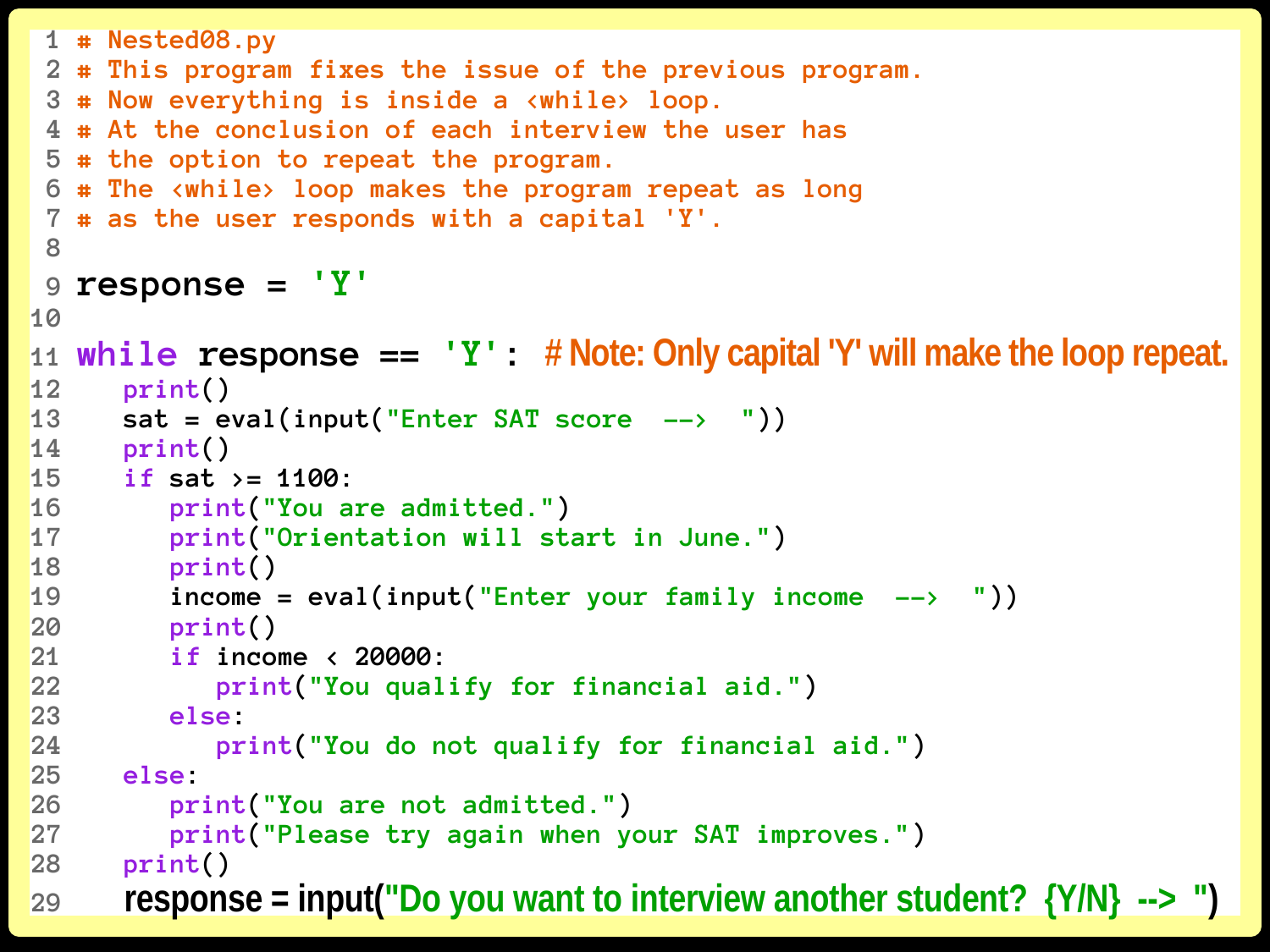

1 # Nested08.py
 2 # This program fixes the issue of the previous program.
 3 # Now everything is inside a <while> loop.
 4 # At the conclusion of each interview the user has
 5 # the option to repeat the program.
 6 # The <while> loop makes the program repeat as long
 7 # as the user responds with a capital 'Y'.
 8
 9 response = 'Y'
10
11 while response == 'Y': # Note: Only capital 'Y' will make the loop repeat.
12    print()
13    sat = eval(input("Enter SAT score  -->  "))
14    print()
15    if sat >= 1100:
16       print("You are admitted.")
17       print("Orientation will start in June.")
18       print()
19       income = eval(input("Enter your family income  -->  "))
20       print()
21       if income < 20000:
22          print("You qualify for financial aid.")
23       else:
24          print("You do not qualify for financial aid.")
25    else:
26       print("You are not admitted.")
27       print("Please try again when your SAT improves.")
28    print()
29    response = input("Do you want to interview another student?  {Y/N}  -->  ")